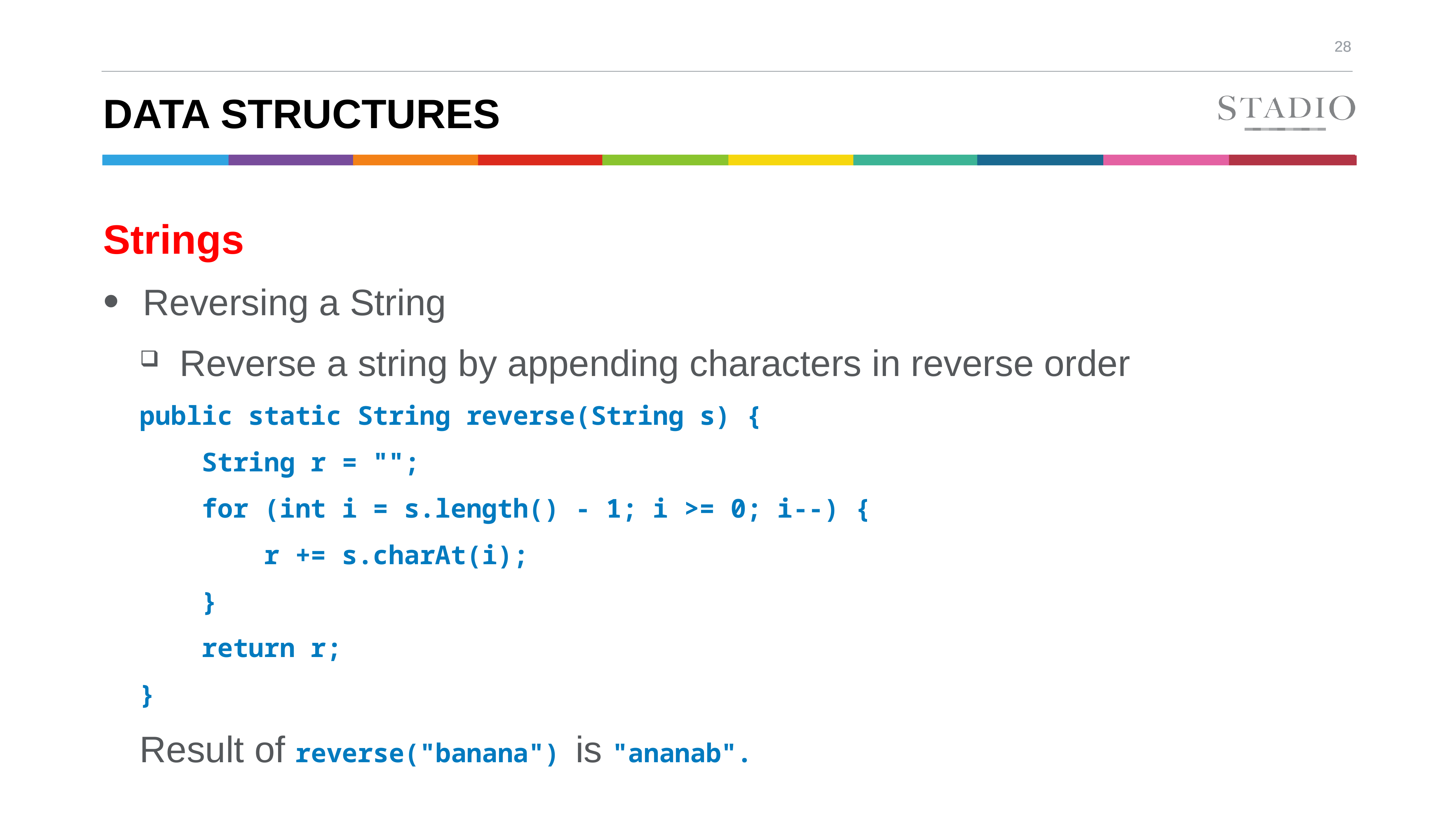

# Data Structures

Strings
Reversing a String
Reverse a string by appending characters in reverse order
public static String reverse(String s) {
    String r = "";
    for (int i = s.length() - 1; i >= 0; i--) {
        r += s.charAt(i);
    }
    return r;
}
Result of reverse("banana") is "ananab".